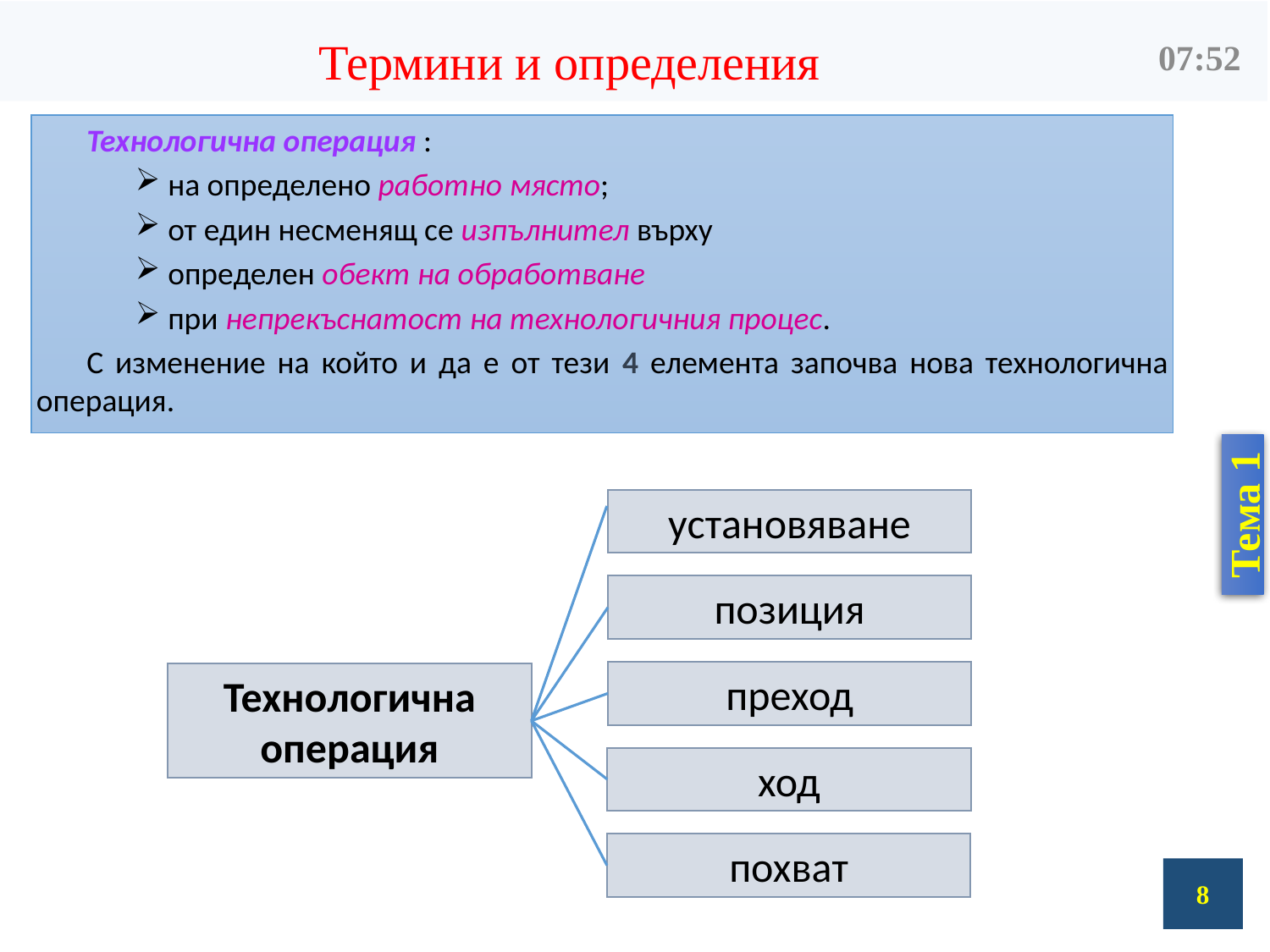

07:52
# Термини и определения
Технологична операция :
 на определено работно място;
 от един несменящ се изпълнител върху
 определен обект на обработване
 при непрекъснатост на технологичния процес.
С изменение на който и да е от тези 4 елемента започва нова технологична операция.
установяване
позиция
преход
Технологична операция
ход
похват
8